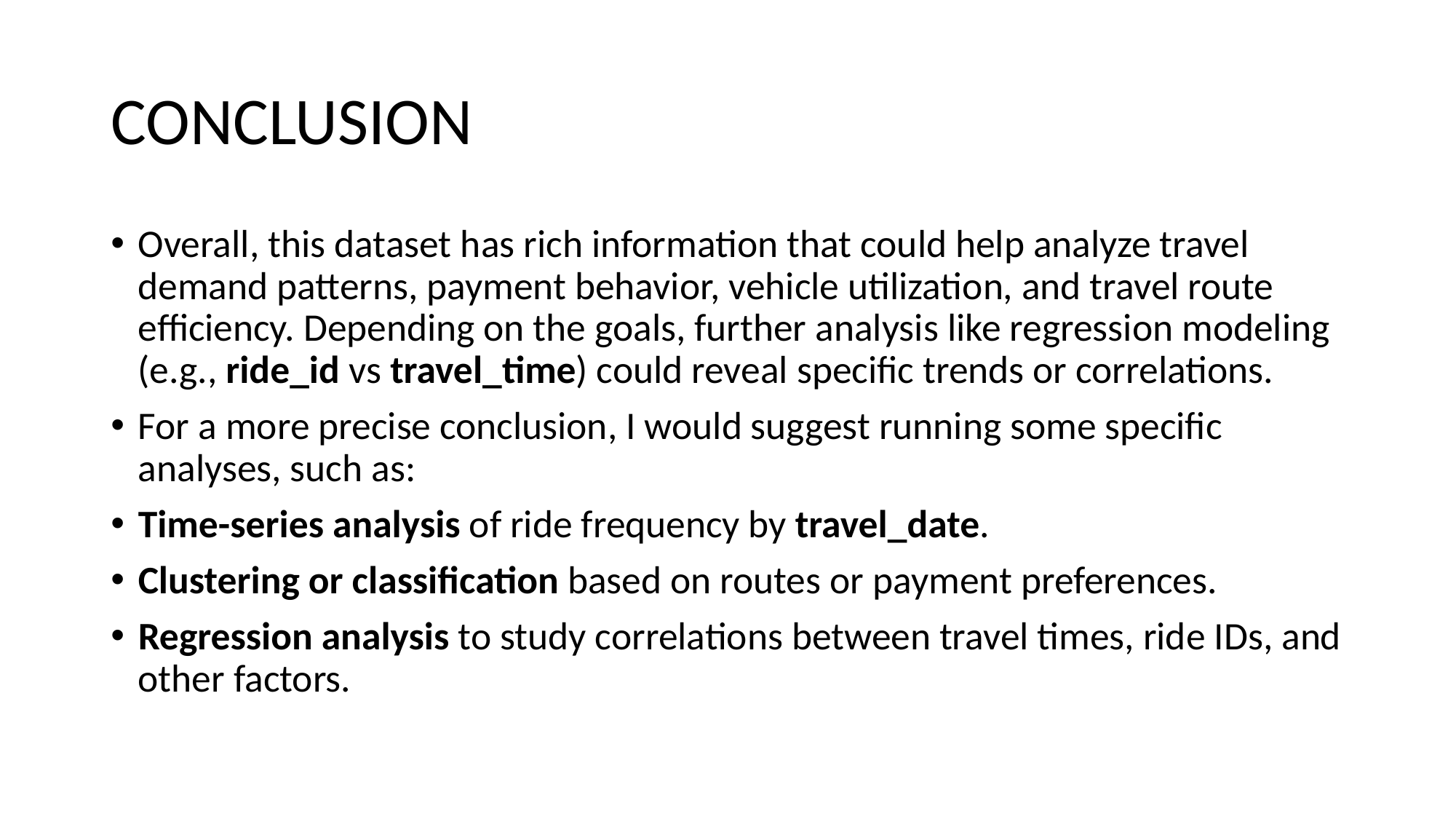

# CONCLUSION
Overall, this dataset has rich information that could help analyze travel demand patterns, payment behavior, vehicle utilization, and travel route efficiency. Depending on the goals, further analysis like regression modeling (e.g., ride_id vs travel_time) could reveal specific trends or correlations.
For a more precise conclusion, I would suggest running some specific analyses, such as:
Time-series analysis of ride frequency by travel_date.
Clustering or classification based on routes or payment preferences.
Regression analysis to study correlations between travel times, ride IDs, and other factors.